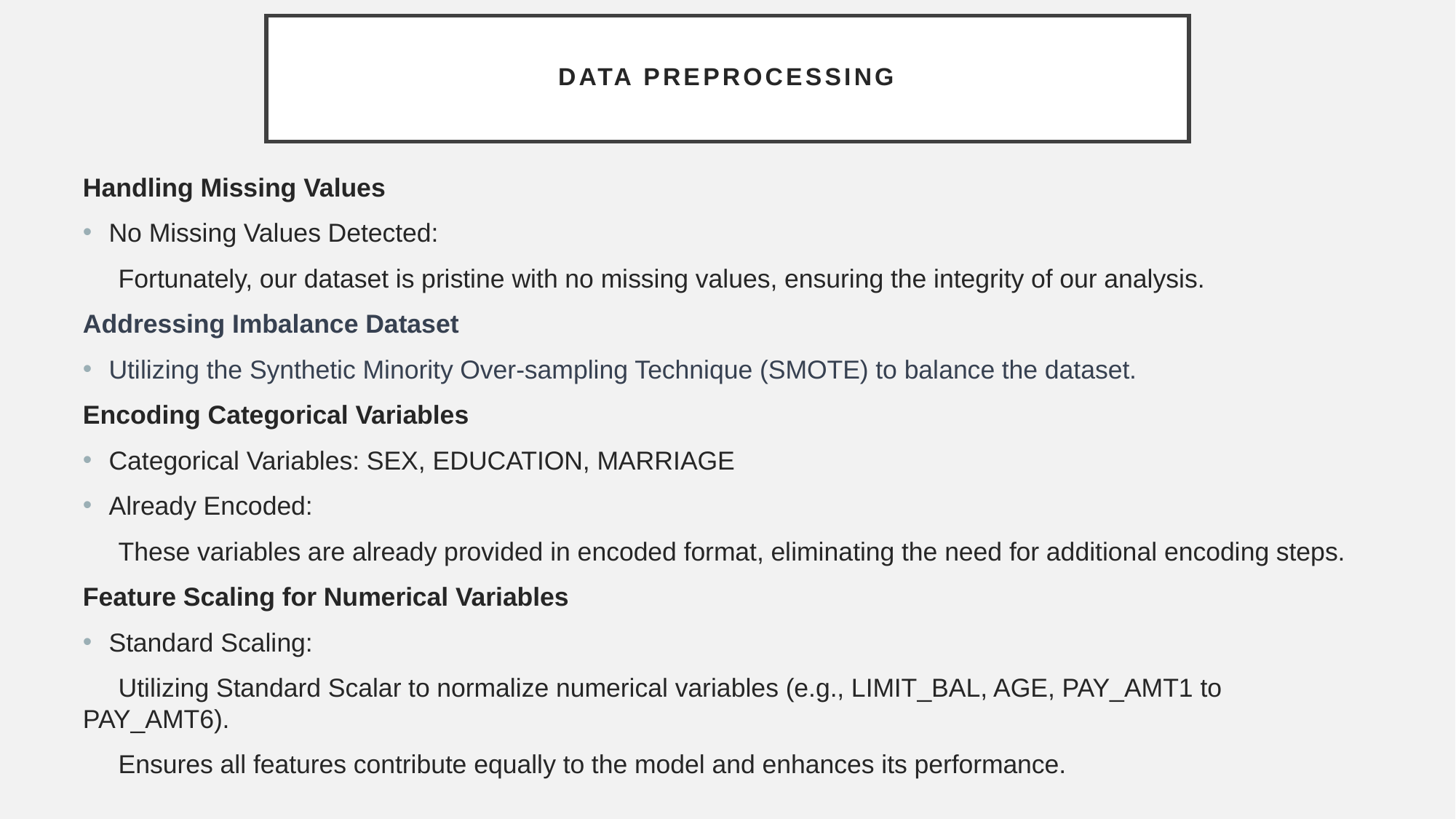

# Data Preprocessing
Handling Missing Values
No Missing Values Detected:
     Fortunately, our dataset is pristine with no missing values, ensuring the integrity of our analysis.
Addressing Imbalance Dataset
Utilizing the Synthetic Minority Over-sampling Technique (SMOTE) to balance the dataset.
Encoding Categorical Variables
Categorical Variables: SEX, EDUCATION, MARRIAGE
Already Encoded:
     These variables are already provided in encoded format, eliminating the need for additional encoding steps.
Feature Scaling for Numerical Variables
Standard Scaling:
     Utilizing Standard Scalar to normalize numerical variables (e.g., LIMIT_BAL, AGE, PAY_AMT1 to PAY_AMT6).
     Ensures all features contribute equally to the model and enhances its performance.